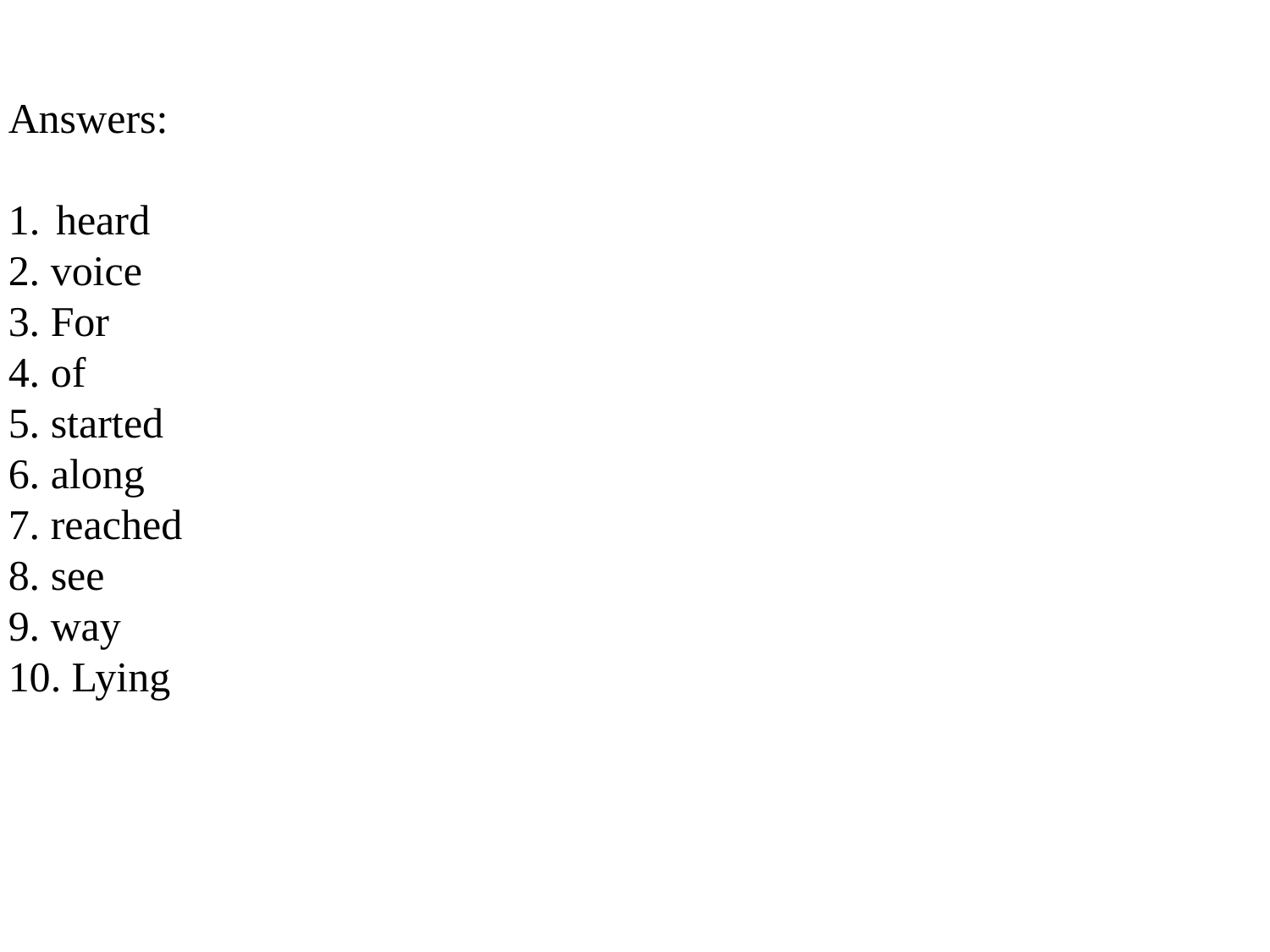

Answers:

heard
2. voice
3. For
4. of
5. started
6. along
7. reached
8. see
9. way
10. Lying